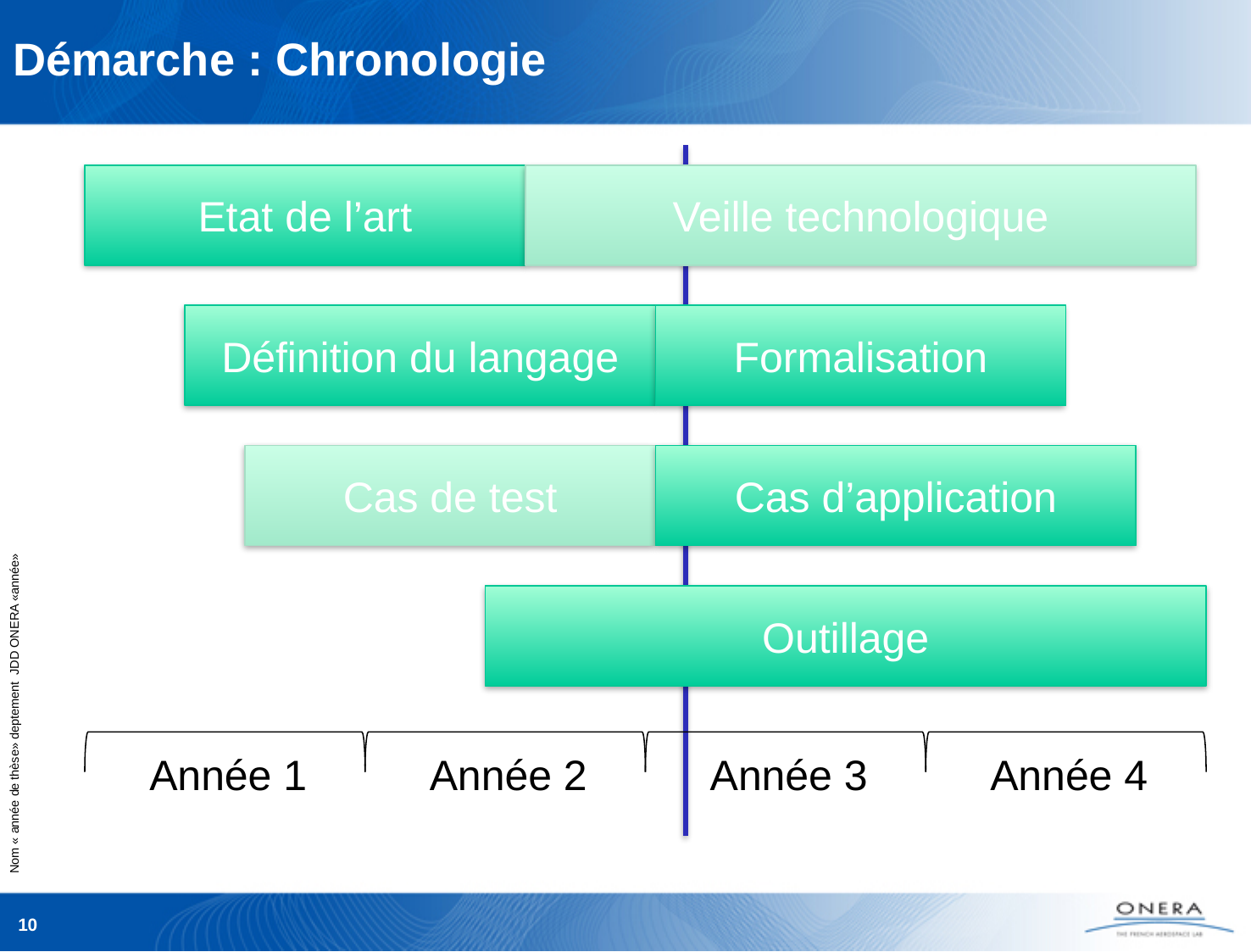

# Démarche : Chronologie
Etat de l’art
Veille technologique
Définition du langage
Formalisation
Cas de test
Cas d’application
Outillage

Année 1
Année 2
Année 3
Année 4
10